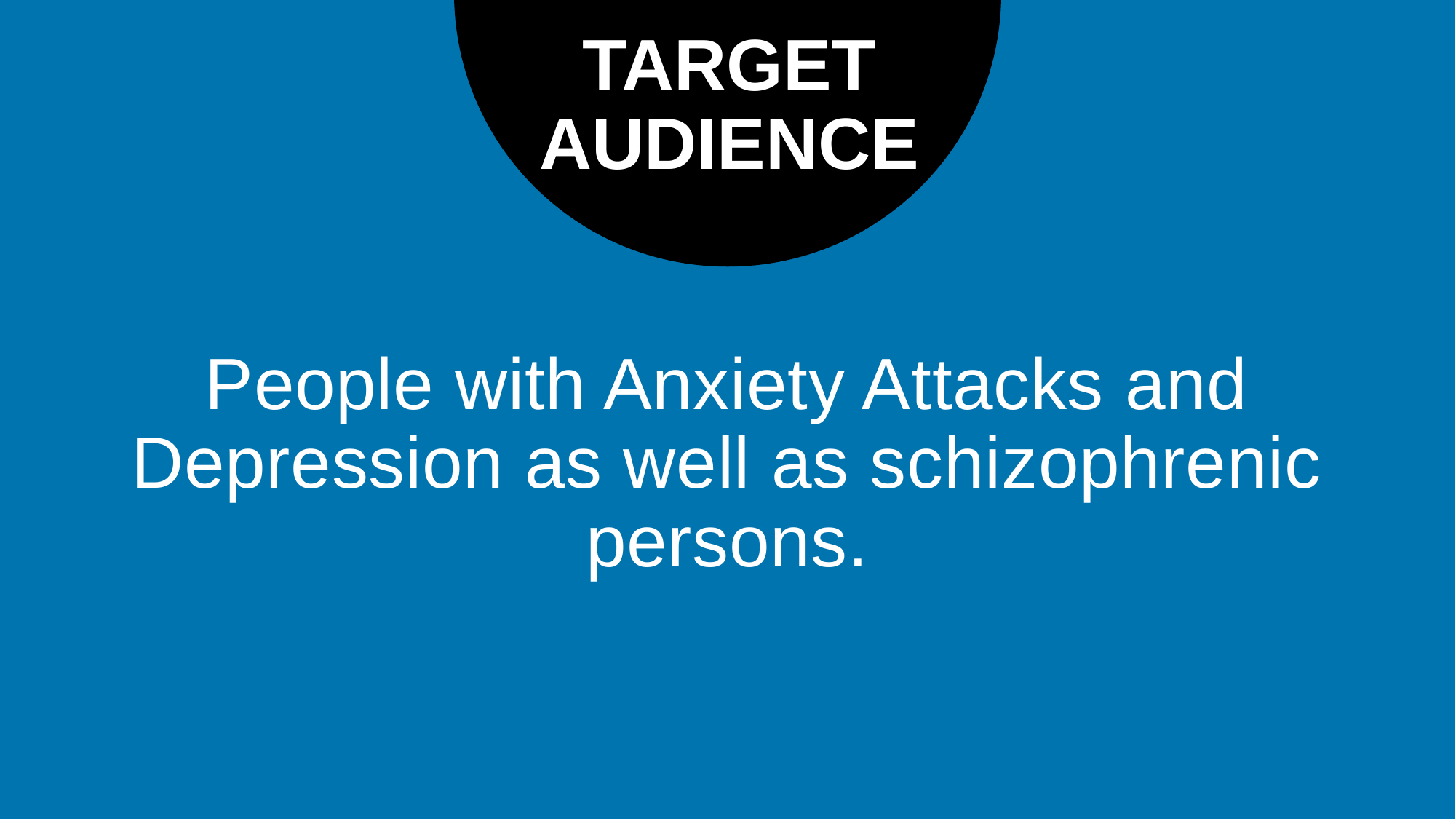

TARGET AUDIENCE
# People with Anxiety Attacks and Depression as well as schizophrenic persons.